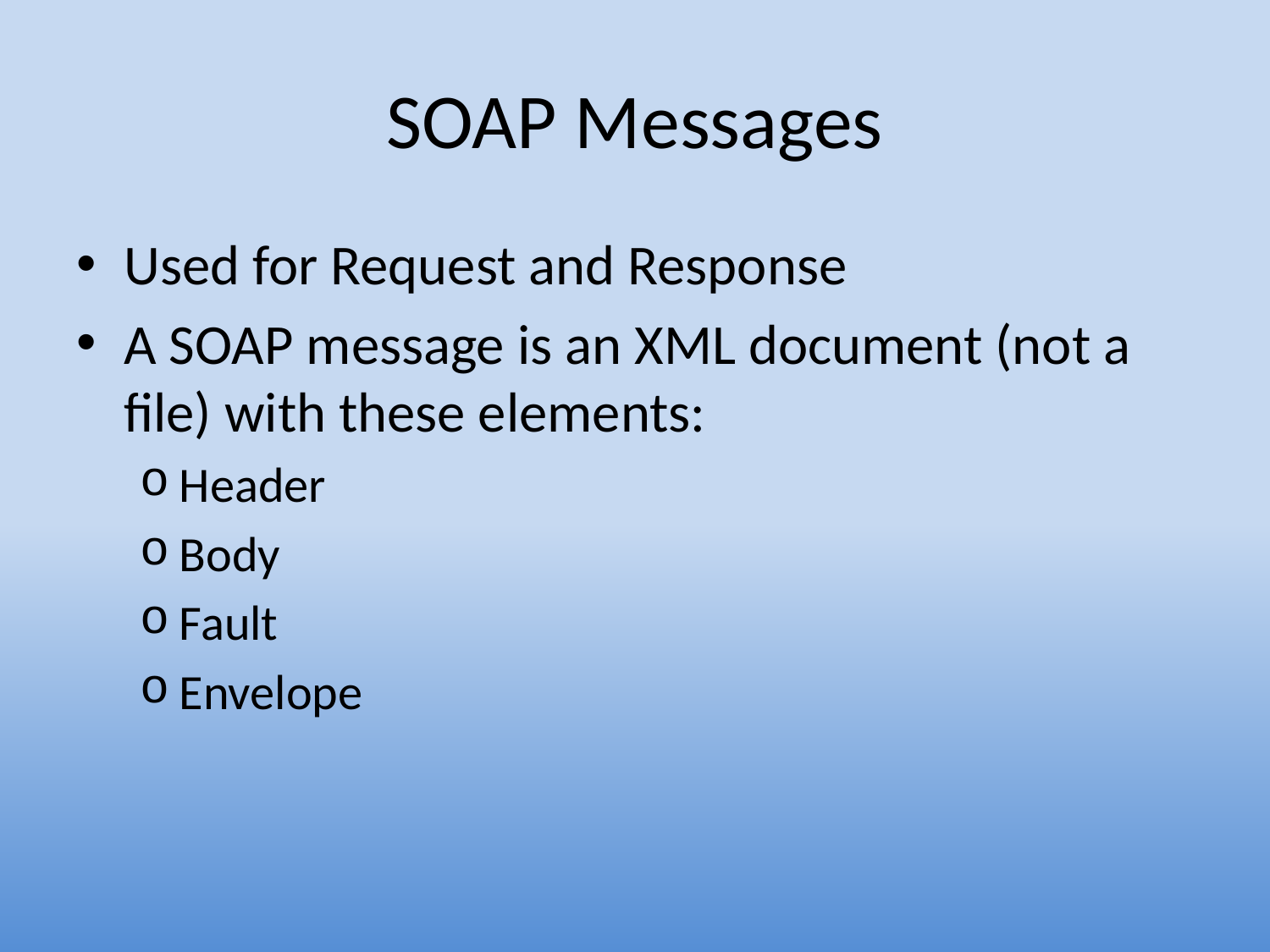

# SOAP Messages
Used for Request and Response
A SOAP message is an XML document (not a file) with these elements:
Header
Body
Fault
Envelope